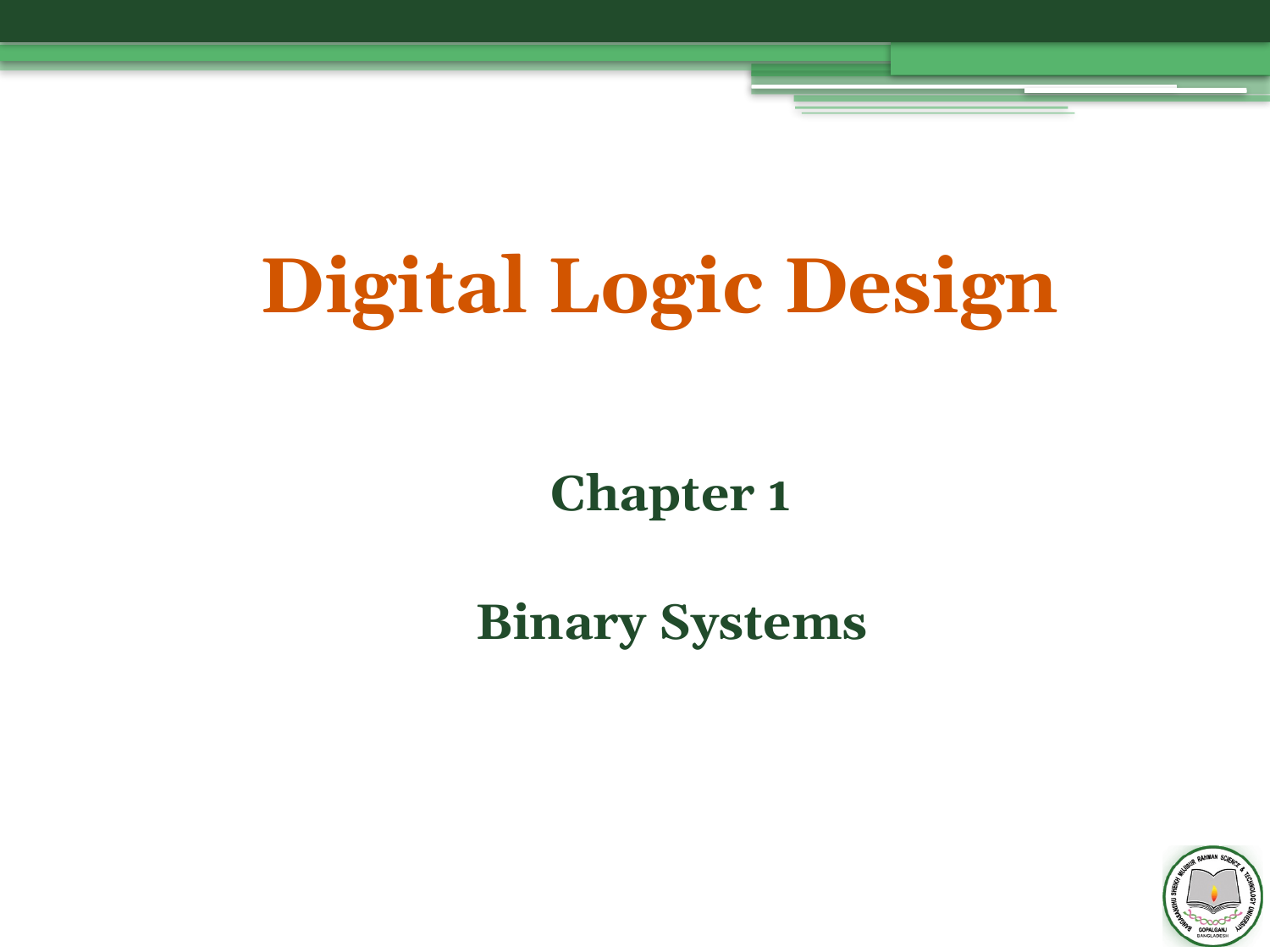

# Digital Logic Design
Chapter 1

Binary Systems